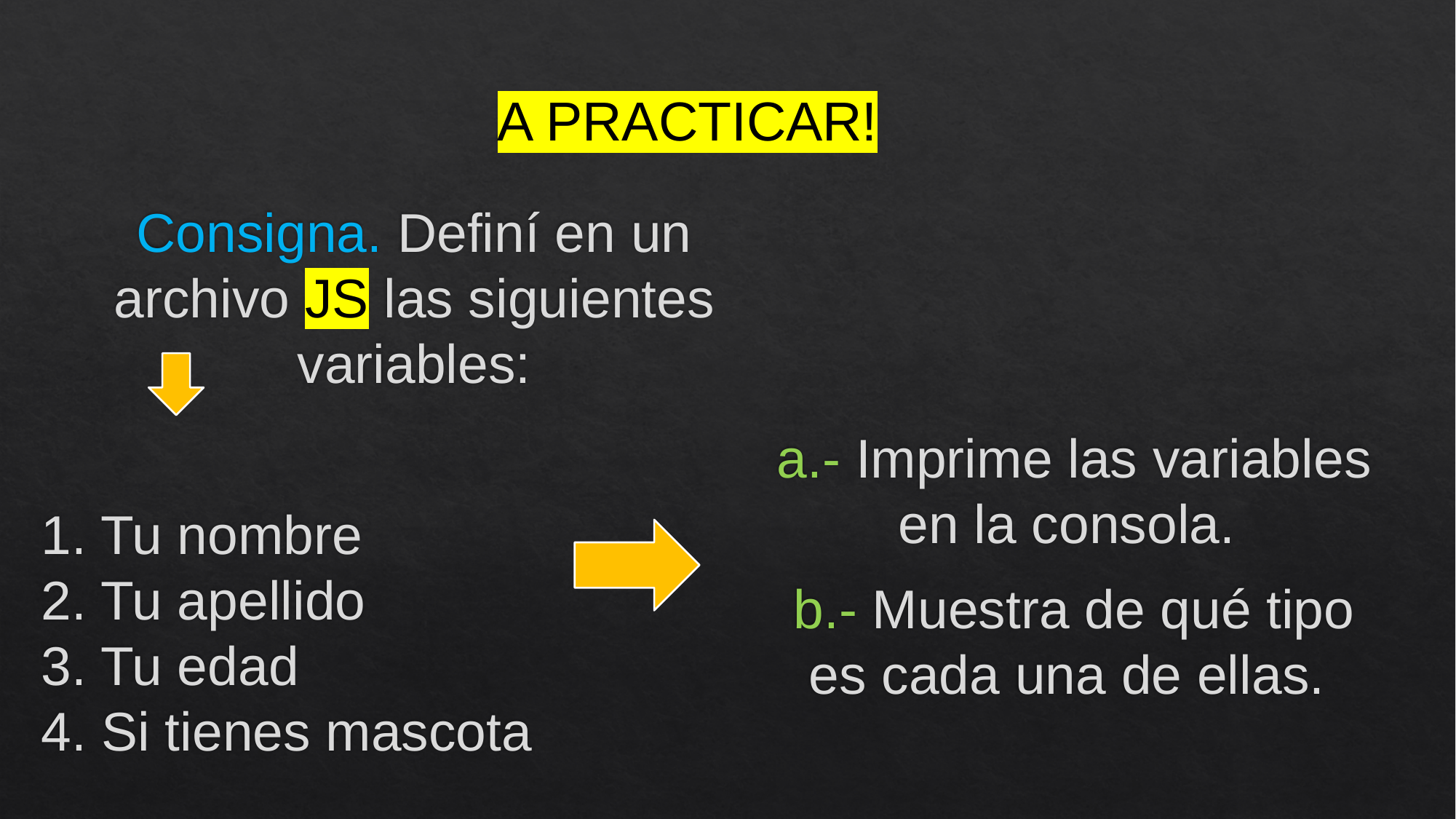

# A PRACTICAR!
Consigna. Definí en un archivo JS las siguientes variables:

1. Tu nombre
2. Tu apellido
3. Tu edad
4. Si tienes mascota

a.- Imprime las variables en la consola.
b.- Muestra de qué tipo es cada una de ellas.